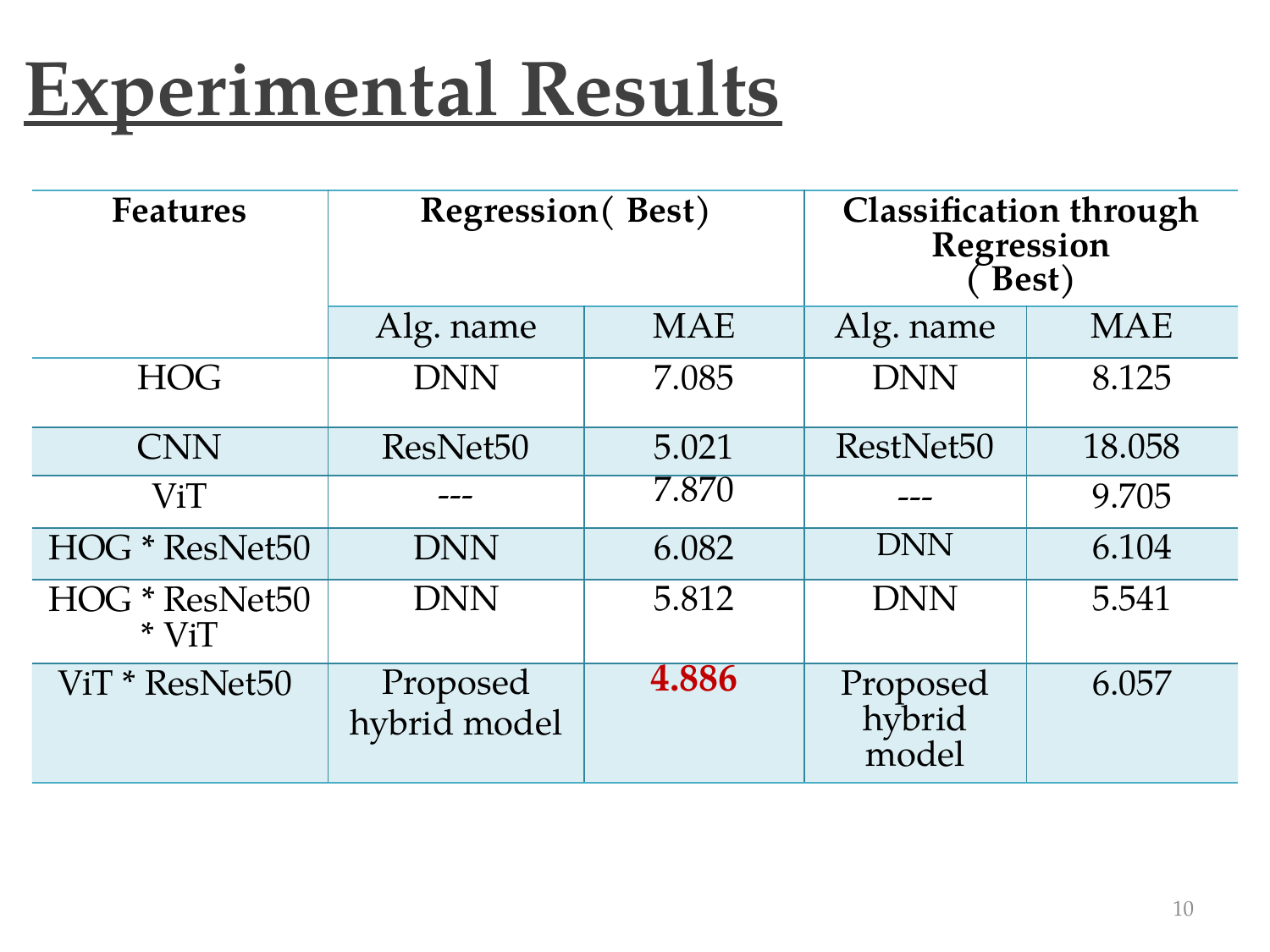

# Experimental Results
| Features | Regression( Best) |  | Classification through Regression ( Best) |  |
| --- | --- | --- | --- | --- |
|  | Alg. name | MAE | Alg. name | MAE |
| HOG | DNN | 7.085 | DNN | 8.125 |
| CNN | ResNet50 | 5.021 | RestNet50 | 18.058 |
| ViT | --- | 7.870 | --- | 9.705 |
| HOG \* ResNet50 | DNN | 6.082 | DNN | 6.104 |
| HOG \* ResNet50 \* ViT | DNN | 5.812 | DNN | 5.541 |
| ViT \* ResNet50 | Proposed hybrid model | 4.886 | Proposed hybrid model | 6.057 |
10